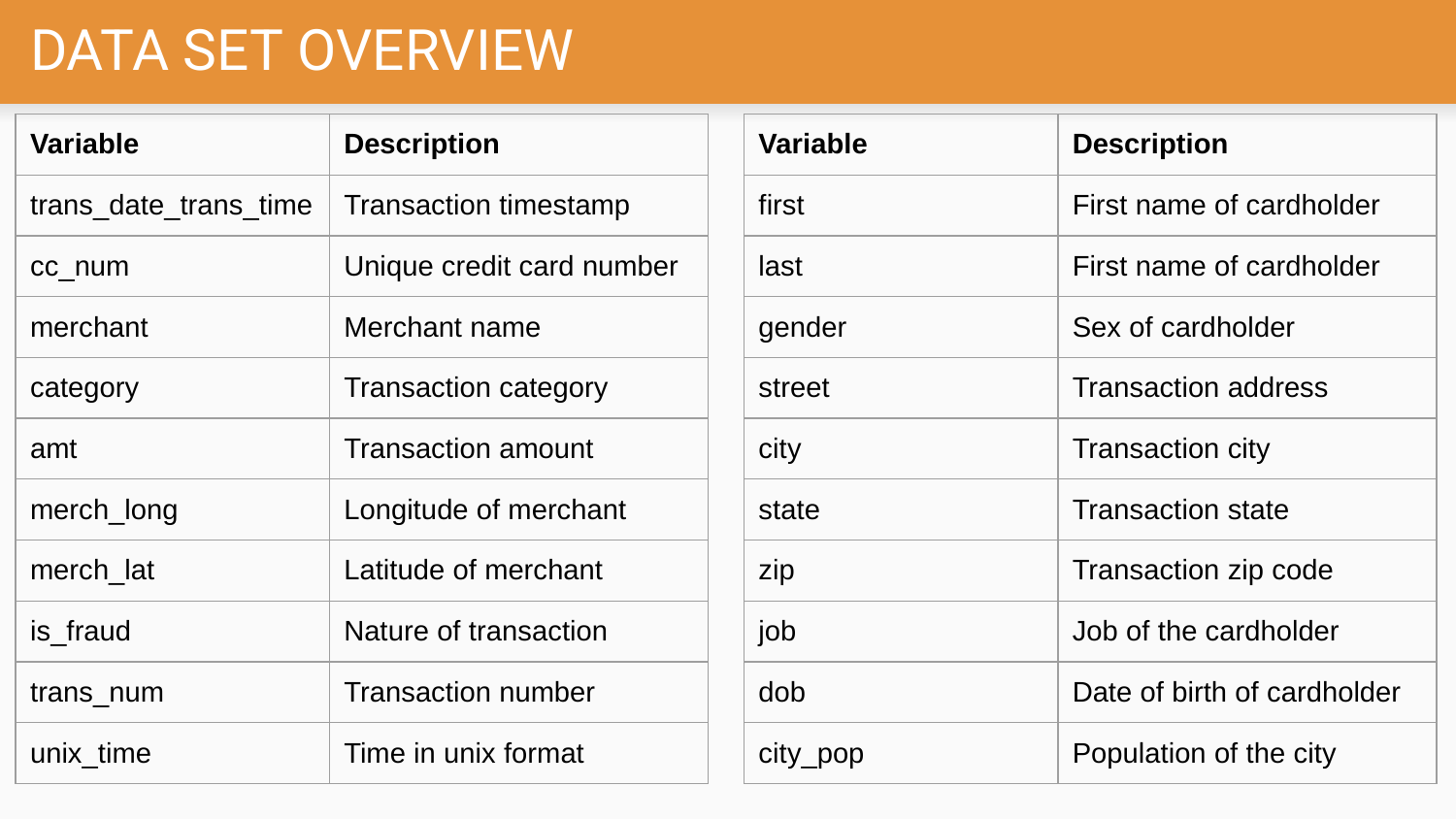

# DATA SET OVERVIEW
| Variable | Description |
| --- | --- |
| trans\_date\_trans\_time | Transaction timestamp |
| cc\_num | Unique credit card number |
| merchant | Merchant name |
| category | Transaction category |
| amt | Transaction amount |
| merch\_long | Longitude of merchant |
| merch\_lat | Latitude of merchant |
| is\_fraud | Nature of transaction |
| trans\_num | Transaction number |
| unix\_time | Time in unix format |
| Variable | Description |
| --- | --- |
| first | First name of cardholder |
| last | First name of cardholder |
| gender | Sex of cardholder |
| street | Transaction address |
| city | Transaction city |
| state | Transaction state |
| zip | Transaction zip code |
| job | Job of the cardholder |
| dob | Date of birth of cardholder |
| city\_pop | Population of the city |